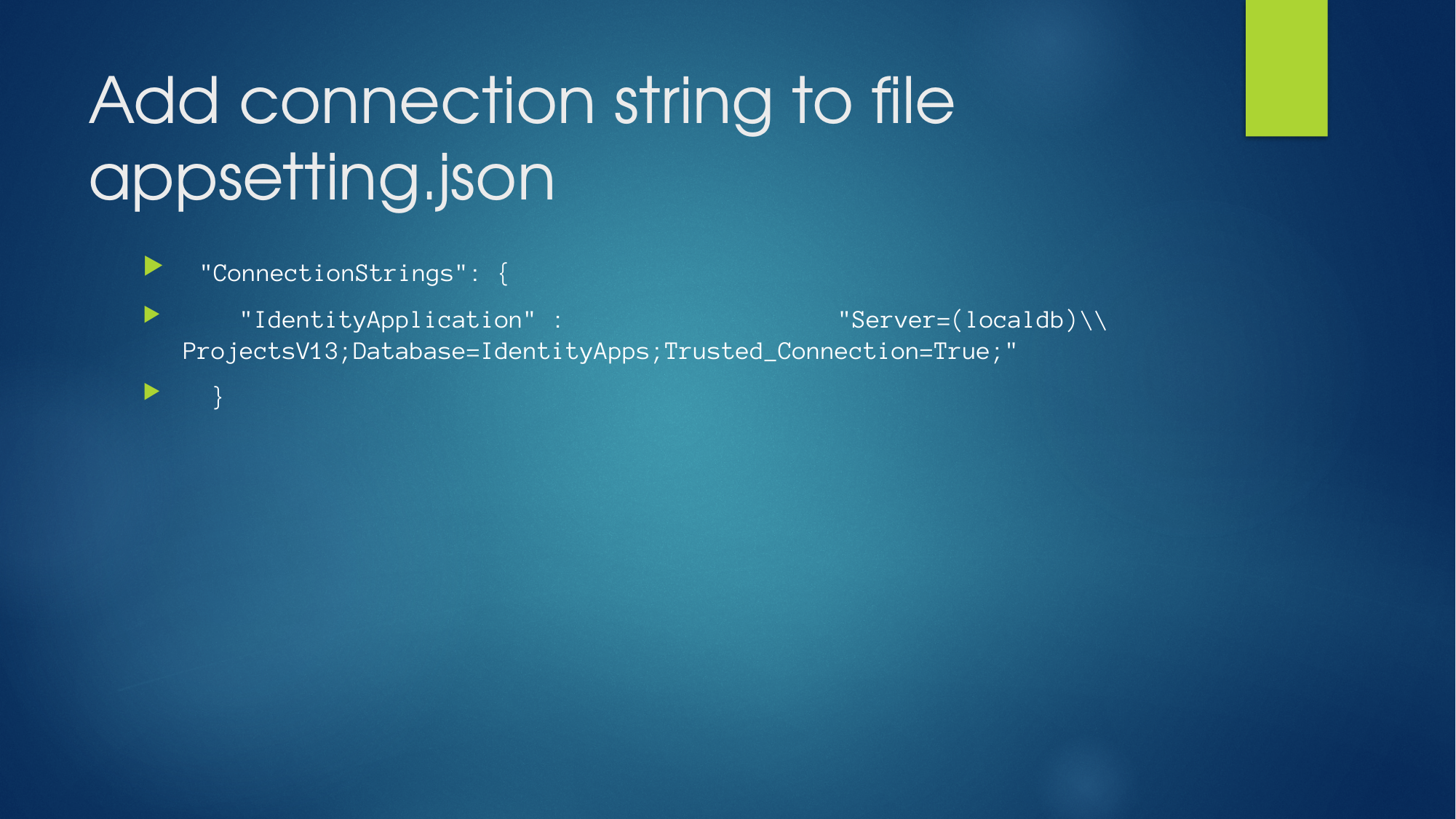

# Add connection string to file appsetting.json
 "ConnectionStrings": {
    "IdentityApplication" :  			"Server=(localdb)\\ProjectsV13;Database=IdentityApps;Trusted_Connection=True;"
  }